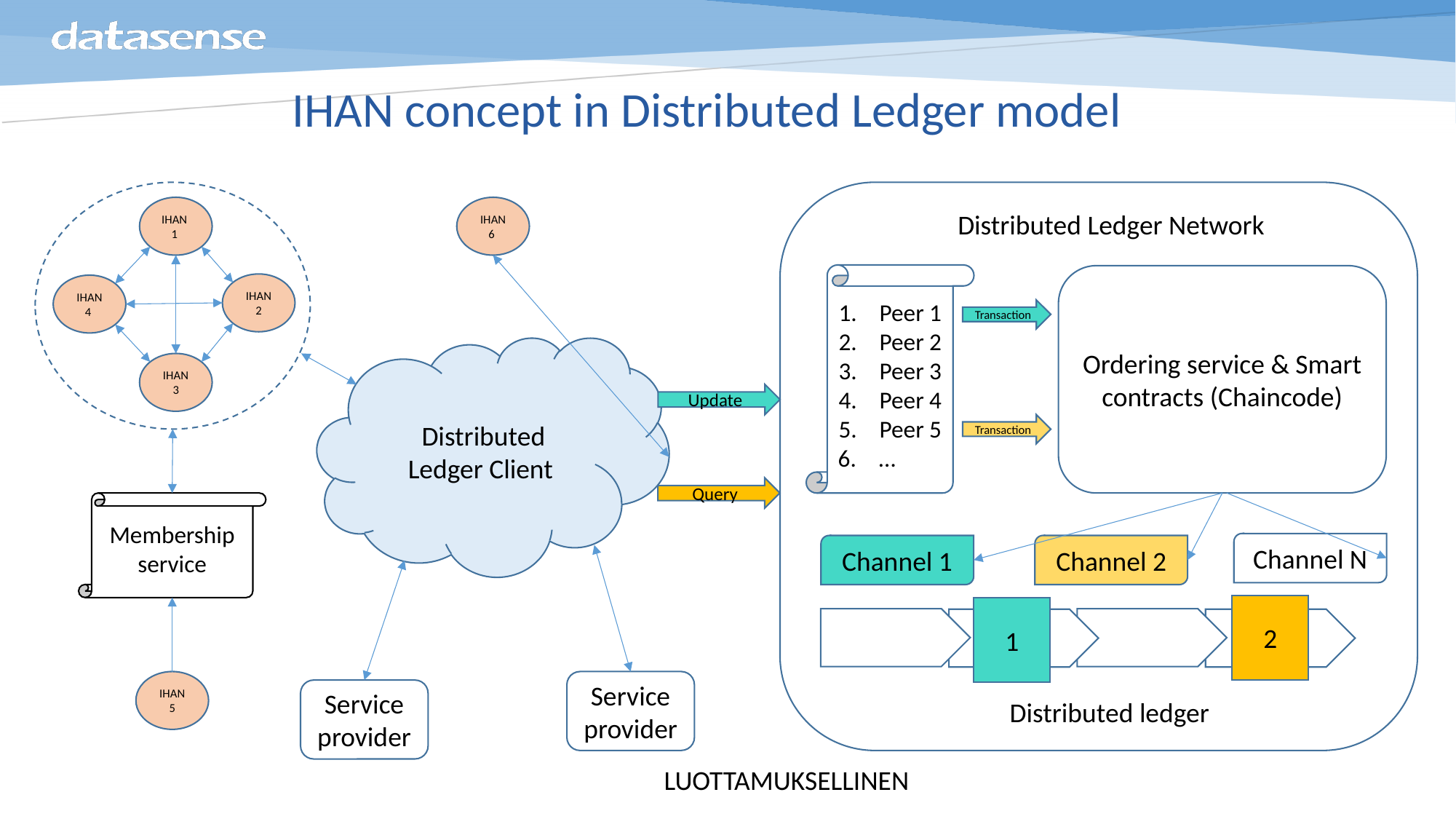

# IHAN concept in Distributed Ledger model

IHAN  1
IHAN 6
Distributed Ledger Network
Peer 1
Peer 2
Peer 3
Peer 4
Peer 5
…
Ordering service & Smart contracts (Chaincode)
IHAN 2
IHAN 4
Transaction
 Distributed Ledger Client
IHAN 3
Update
Transaction
Query
Membership service
Channel N
Channel 1
Channel 2
2
1

IHAN 5
Service provider
Service provider
Distributed ledger